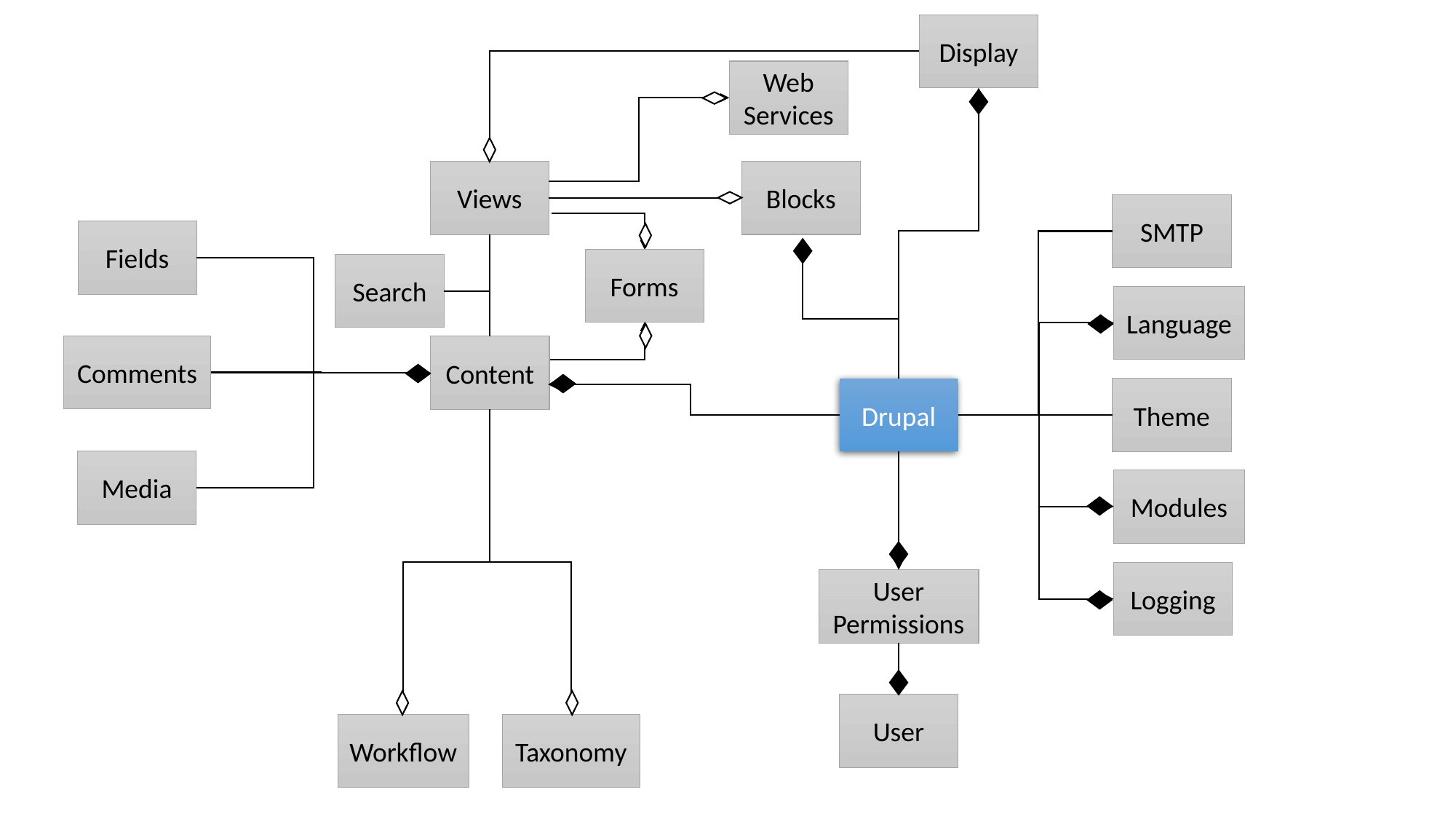

Display
Web Services

Blocks
Views

SMTP
Fields

Forms
Search
Language

Comments
Content

Theme
Drupal
Media
Modules

Logging
User Permissions

User

Workflow
Taxonomy